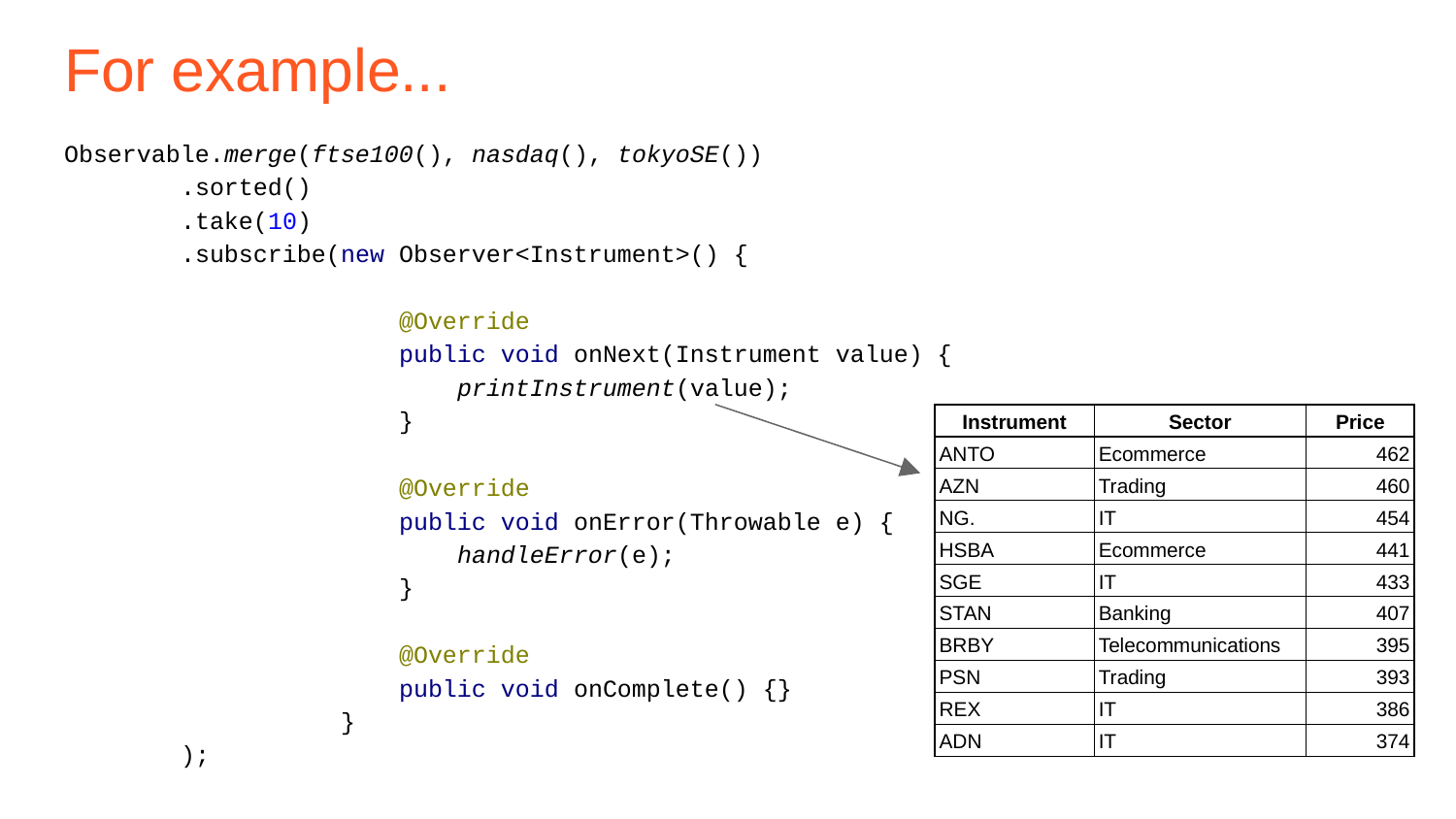

# For example...
Observable.merge(ftse100(), nasdaq(), tokyoSE())
        .sorted()
        .take(10)
        .subscribe(new Observer<Instrument>() {

                       @Override
                       public void onNext(Instrument value) {
                           printInstrument(value);
                       }

                       @Override
                       public void onError(Throwable e) {
                           handleError(e);
                       }

                       @Override
                       public void onComplete() {}
                   }
        );

| Instrument | Sector | Price |
| --- | --- | --- |
| ANTO | Ecommerce | 462 |
| AZN | Trading | 460 |
| NG. | IT | 454 |
| HSBA | Ecommerce | 441 |
| SGE | IT | 433 |
| STAN | Banking | 407 |
| BRBY | Telecommunications | 395 |
| PSN | Trading | 393 |
| REX | IT | 386 |
| ADN | IT | 374 |